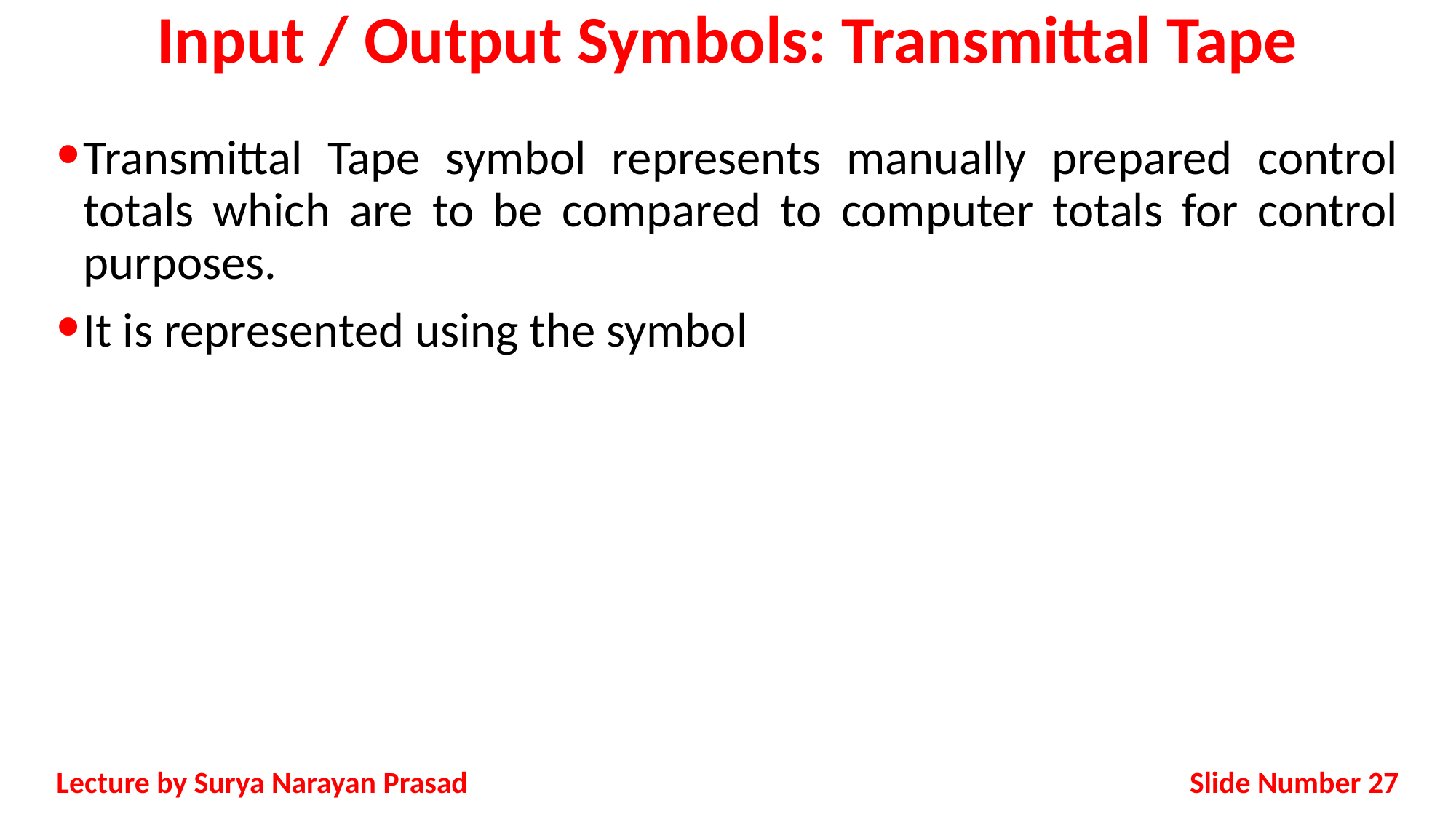

# Input / Output Symbols: Transmittal Tape
Transmittal Tape symbol represents manually prepared control totals which are to be compared to computer totals for control purposes.
It is represented using the symbol
Slide Number 27
Lecture by Surya Narayan Prasad